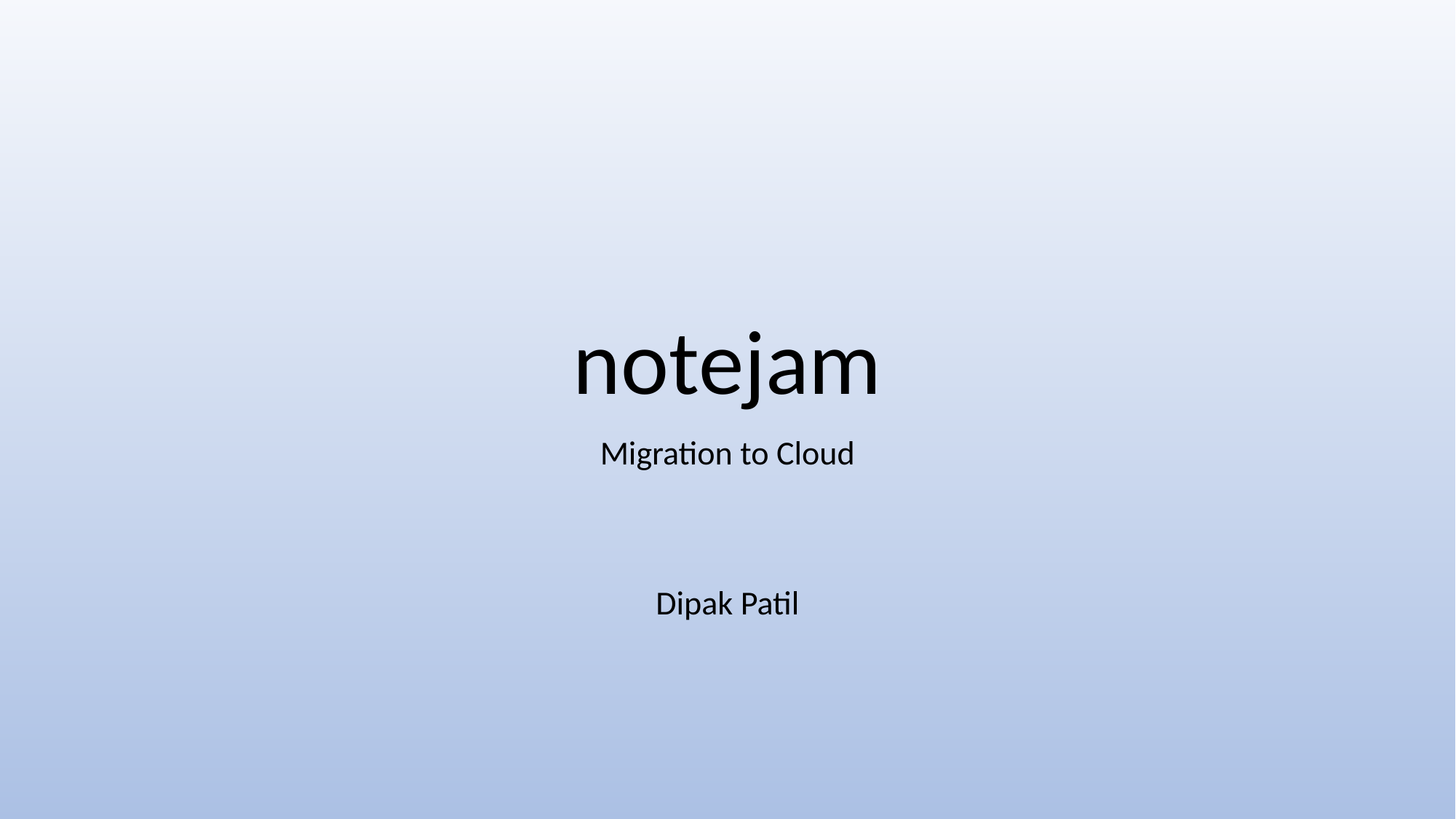

# notejam
Migration to Cloud

Dipak Patil